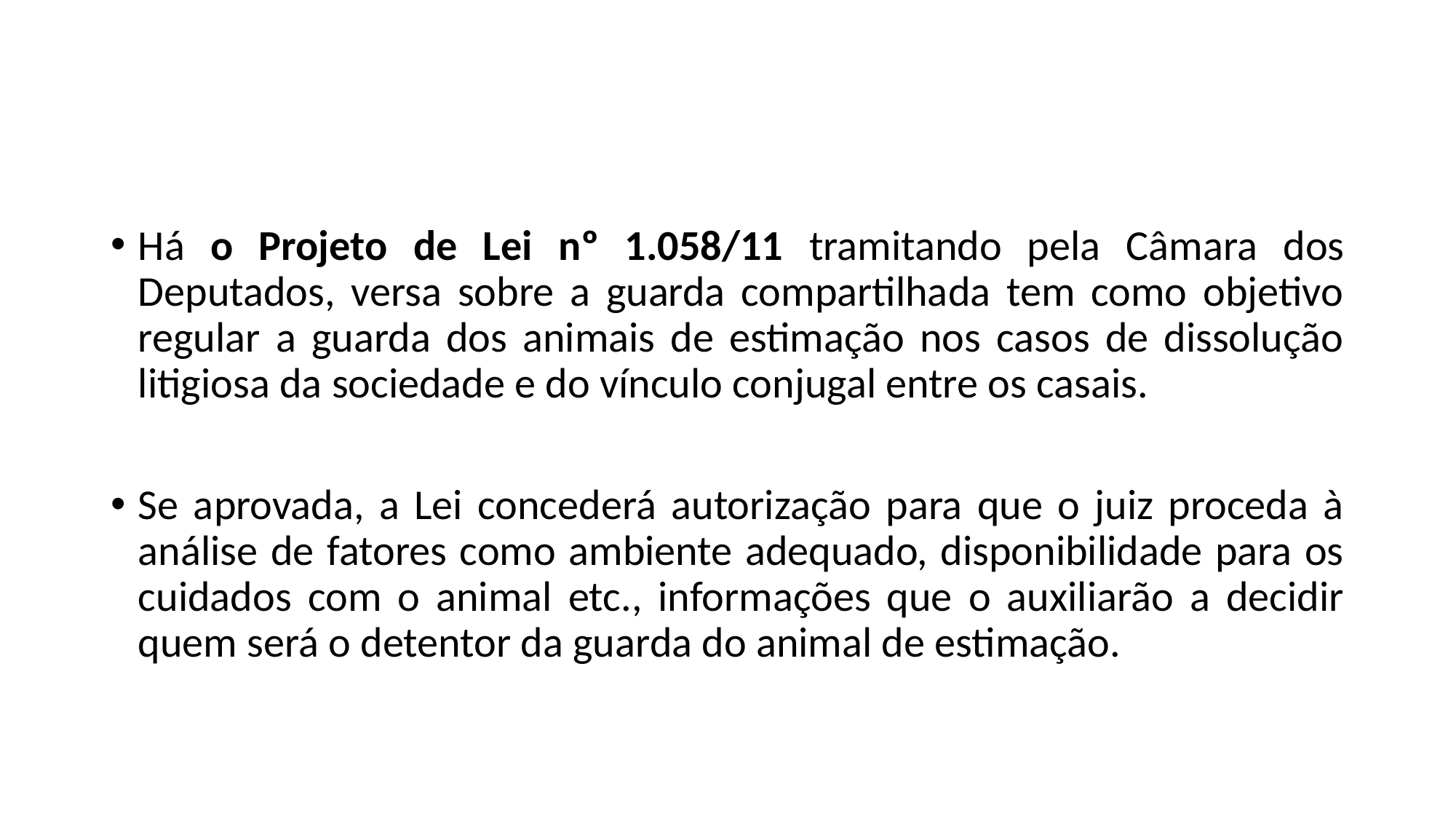

#
Há o Projeto de Lei nº 1.058/11 tramitando pela Câmara dos Deputados, versa sobre a guarda compartilhada tem como objetivo regular a guarda dos animais de estimação nos casos de dissolução litigiosa da sociedade e do vínculo conjugal entre os casais.

Se aprovada, a Lei concederá autorização para que o juiz proceda à análise de fatores como ambiente adequado, disponibilidade para os cuidados com o animal etc., informações que o auxiliarão a decidir quem será o detentor da guarda do animal de estimação.